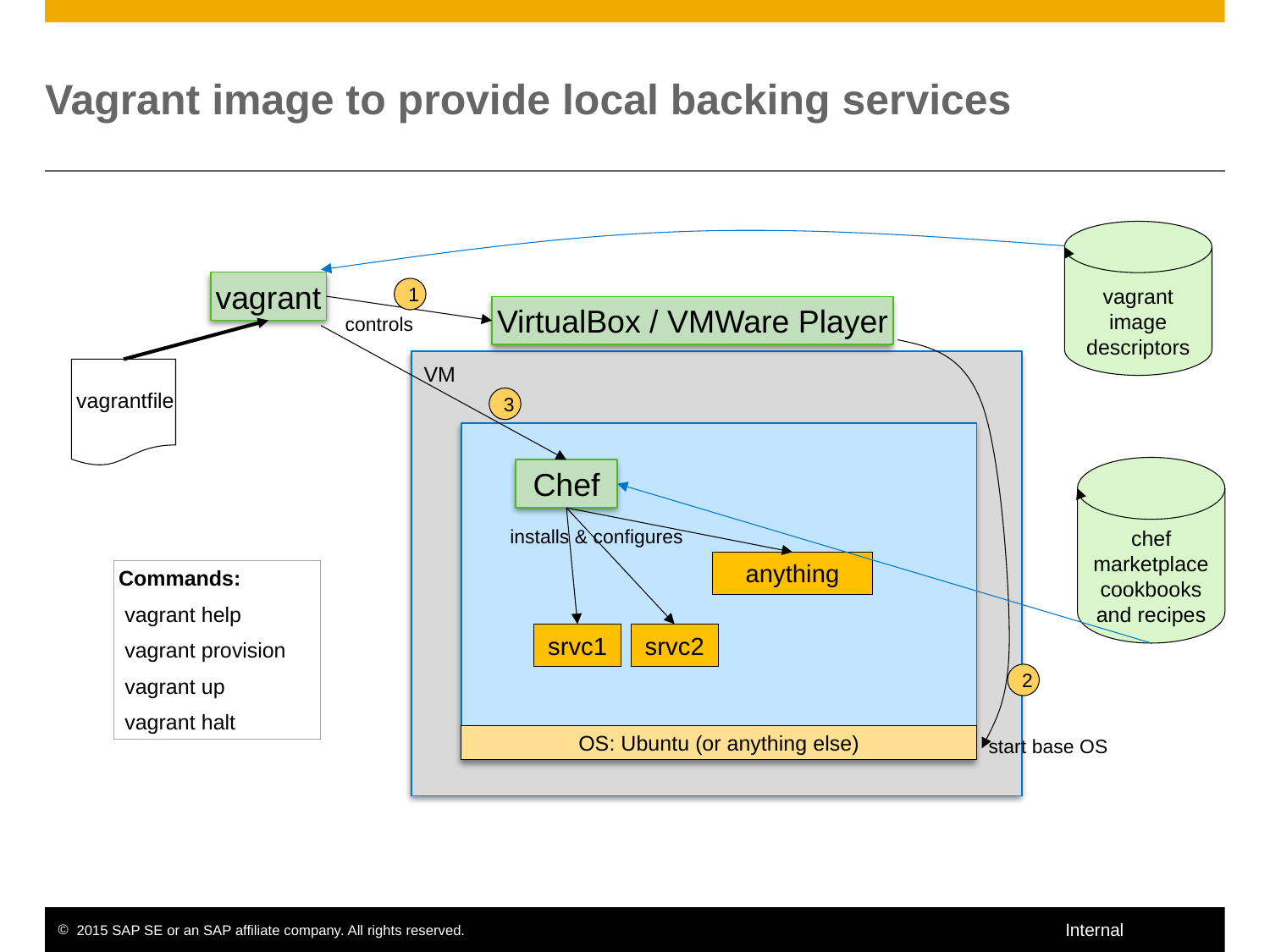

# Vagrant image to provide local backing services
vagrant
image descriptors

vagrant
1
VirtualBox / VMWare Player
controls

VM

vagrantfile
3

chef marketplace
cookbooks and recipes
Chef
installs & configures
anything
Commands:
 vagrant help
 vagrant provision
 vagrant up
 vagrant halt
srvc1
srvc2
2
OS: Ubuntu (or anything else)
start base OS